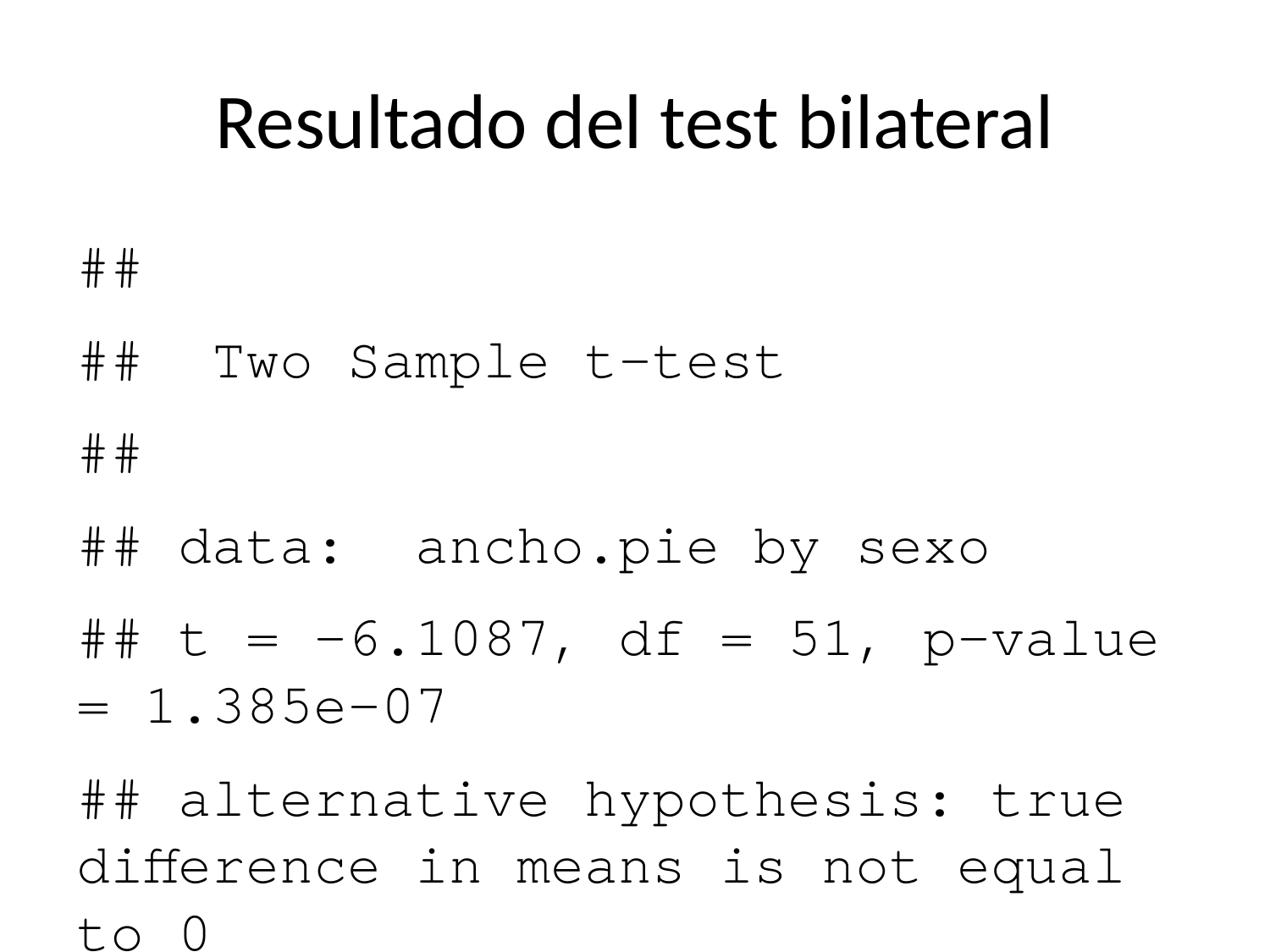

# Resultado del test bilateral
##
##  Two Sample t-test
##
## data:  ancho.pie by sexo
## t = -6.1087, df = 51, p-value = 1.385e-07
## alternative hypothesis: true difference in means is not equal to 0
## 95 percent confidence interval:
##  -3.399480 -1.717736
## sample estimates:
## mean in group Mujer mean in group Varón
##            21.01282            23.57143